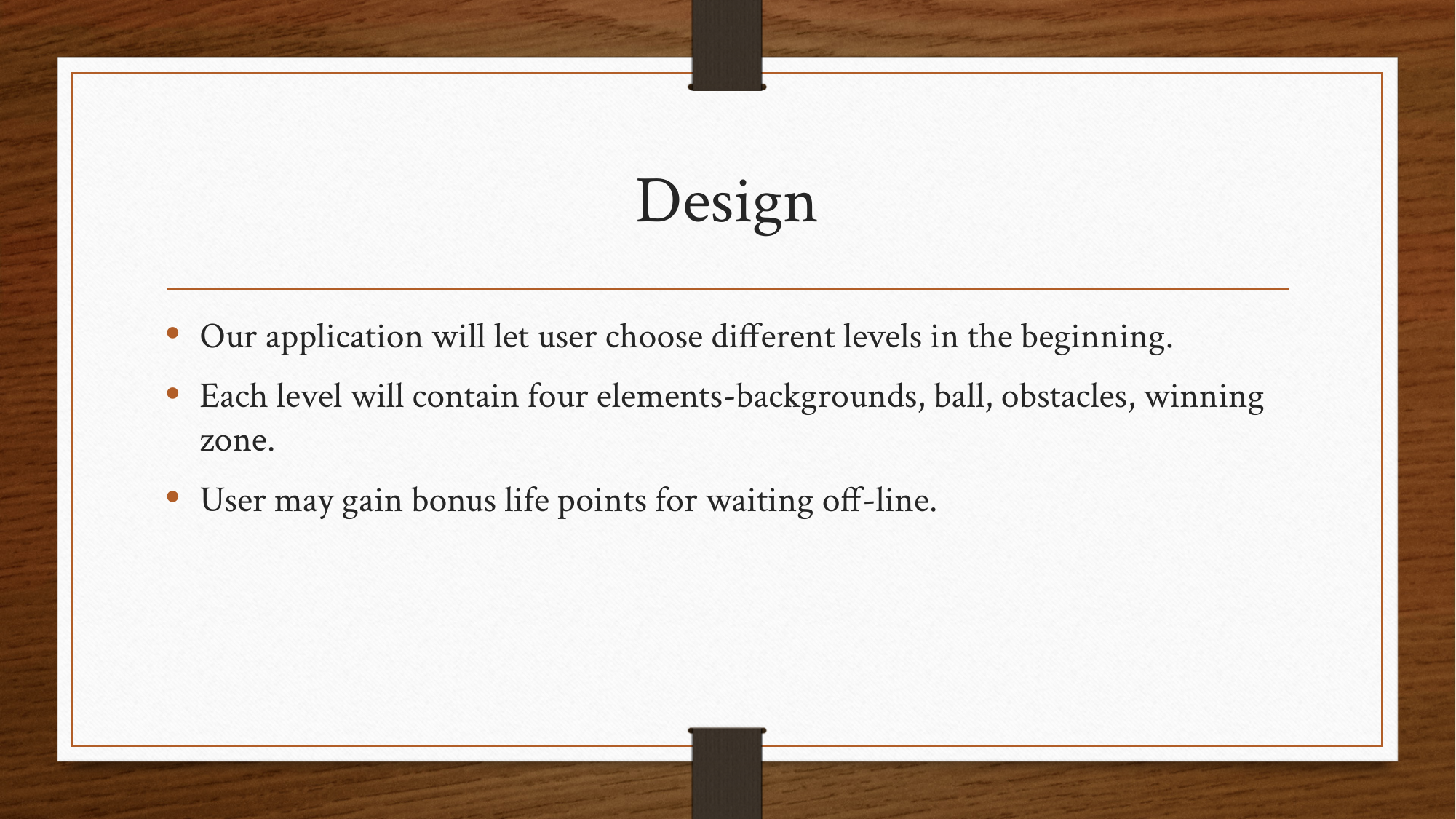

# Design
Our application will let user choose different levels in the beginning.
Each level will contain four elements-backgrounds, ball, obstacles, winning zone.
User may gain bonus life points for waiting off-line.